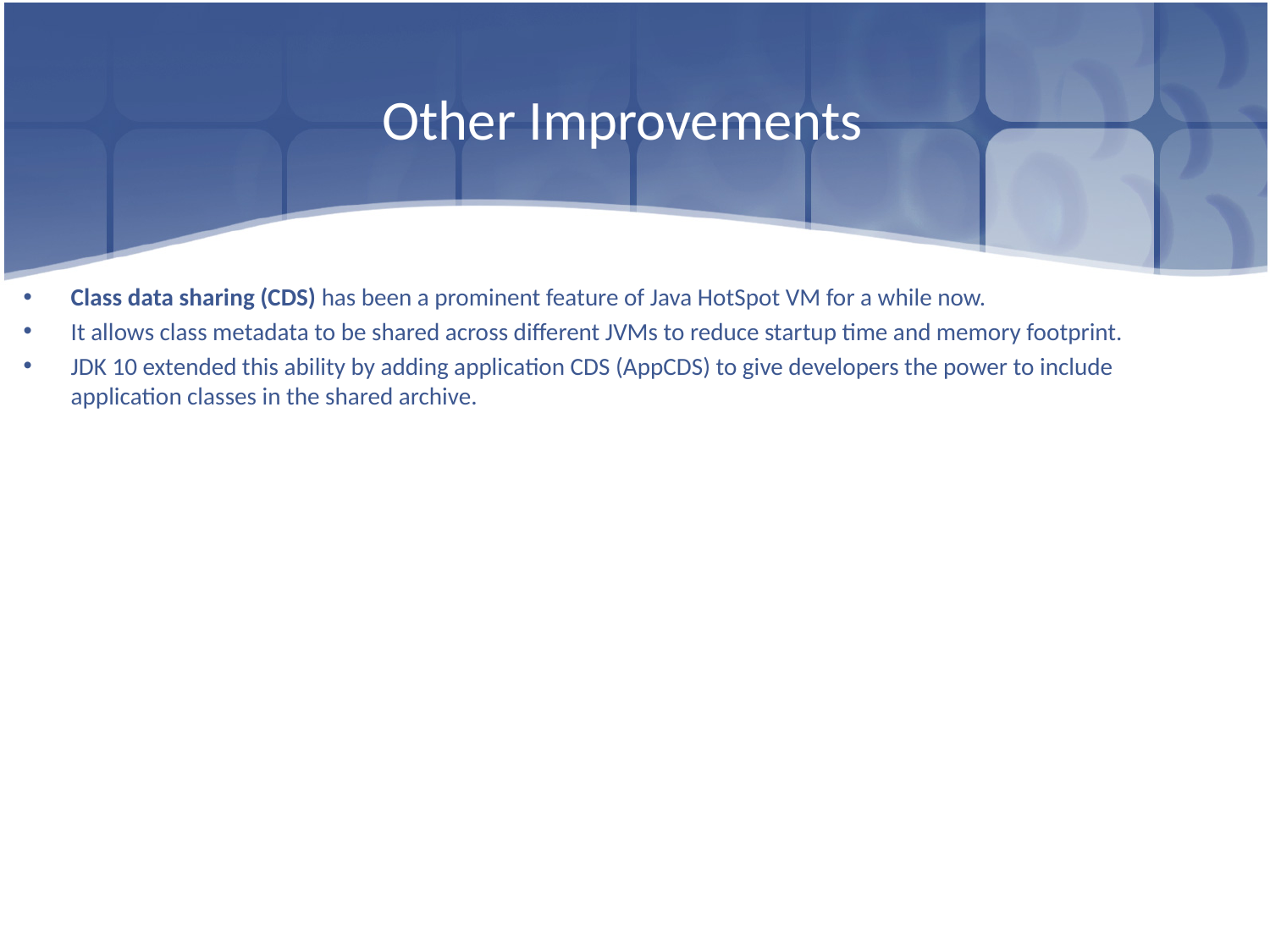

# Other Improvements
Class data sharing (CDS) has been a prominent feature of Java HotSpot VM for a while now.
It allows class metadata to be shared across different JVMs to reduce startup time and memory footprint.
JDK 10 extended this ability by adding application CDS (AppCDS) to give developers the power to include application classes in the shared archive.